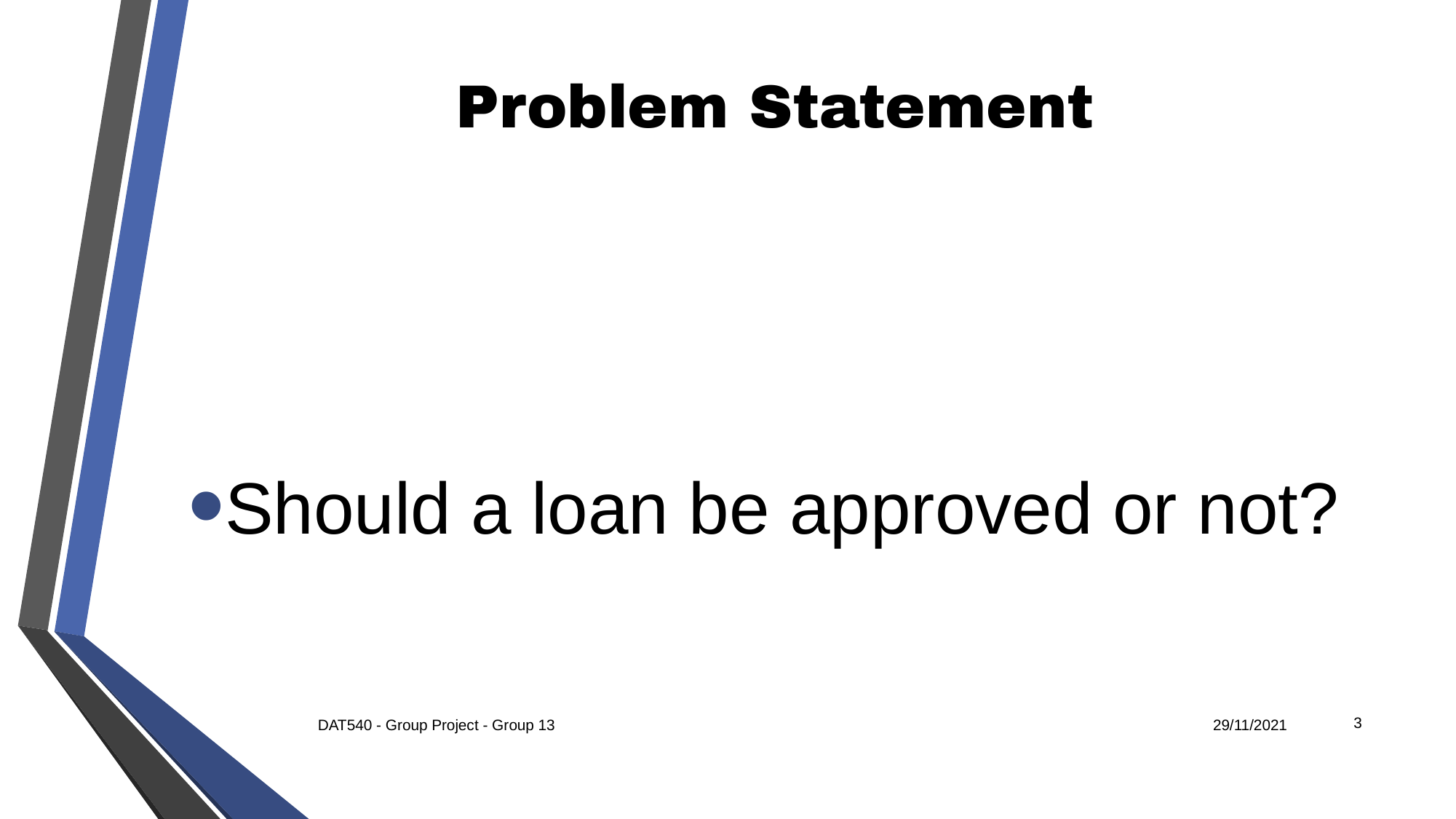

# Problem Statement
Should a loan be approved or not?
3
DAT540 - Group Project - Group 13
29/11/2021